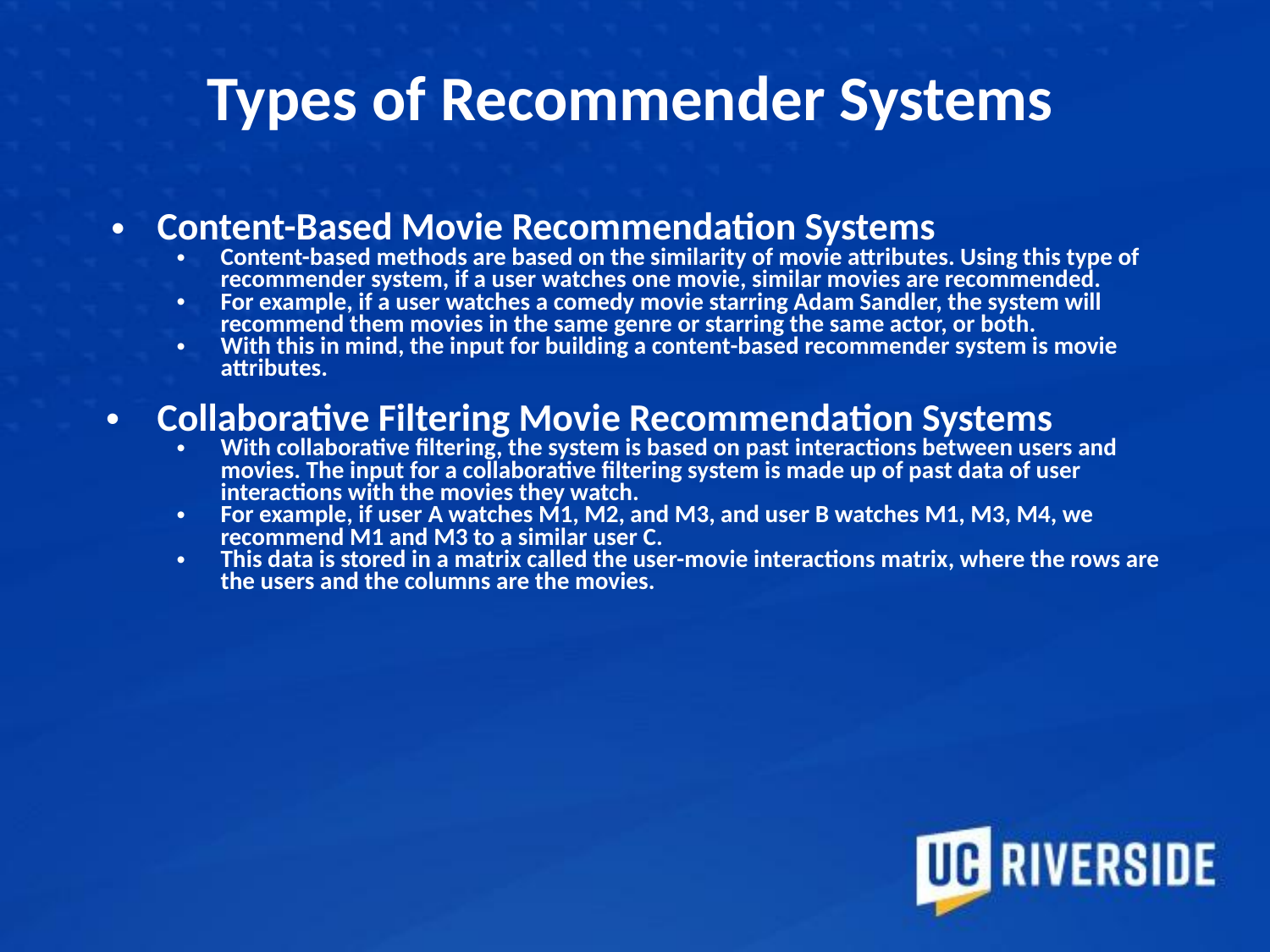

# Types of Recommender Systems
Content-Based Movie Recommendation Systems
Content-based methods are based on the similarity of movie attributes. Using this type of recommender system, if a user watches one movie, similar movies are recommended.
For example, if a user watches a comedy movie starring Adam Sandler, the system will recommend them movies in the same genre or starring the same actor, or both.
With this in mind, the input for building a content-based recommender system is movie attributes.

Collaborative Filtering Movie Recommendation Systems
With collaborative filtering, the system is based on past interactions between users and movies. The input for a collaborative filtering system is made up of past data of user interactions with the movies they watch.
For example, if user A watches M1, M2, and M3, and user B watches M1, M3, M4, we recommend M1 and M3 to a similar user C.
This data is stored in a matrix called the user-movie interactions matrix, where the rows are the users and the columns are the movies.